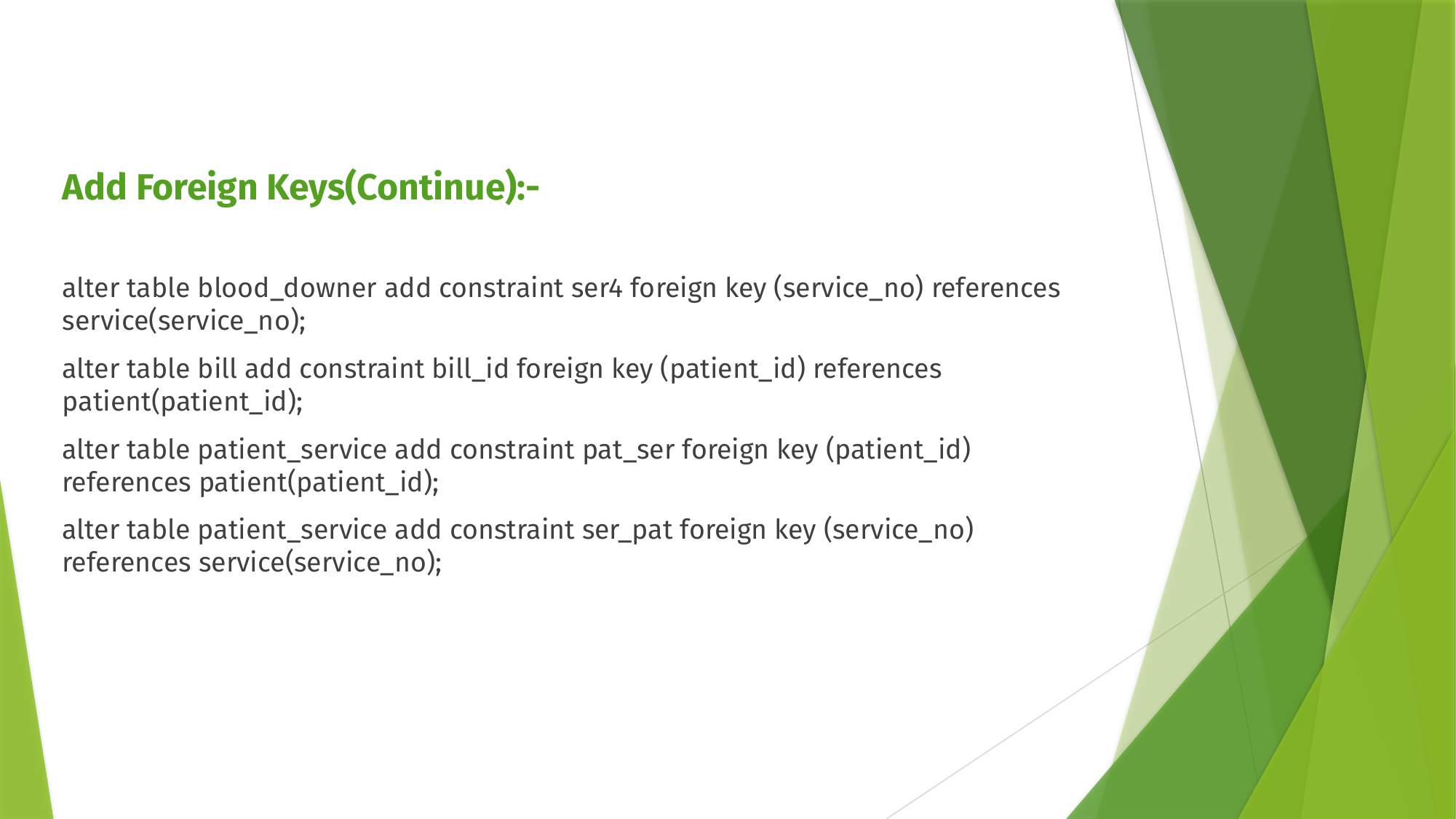

Add Foreign Keys(Continue):-

alter table blood_downer add constraint ser4 foreign key (service_no) references service(service_no);
alter table bill add constraint bill_id foreign key (patient_id) references patient(patient_id);
alter table patient_service add constraint pat_ser foreign key (patient_id) references patient(patient_id);
alter table patient_service add constraint ser_pat foreign key (service_no) references service(service_no);